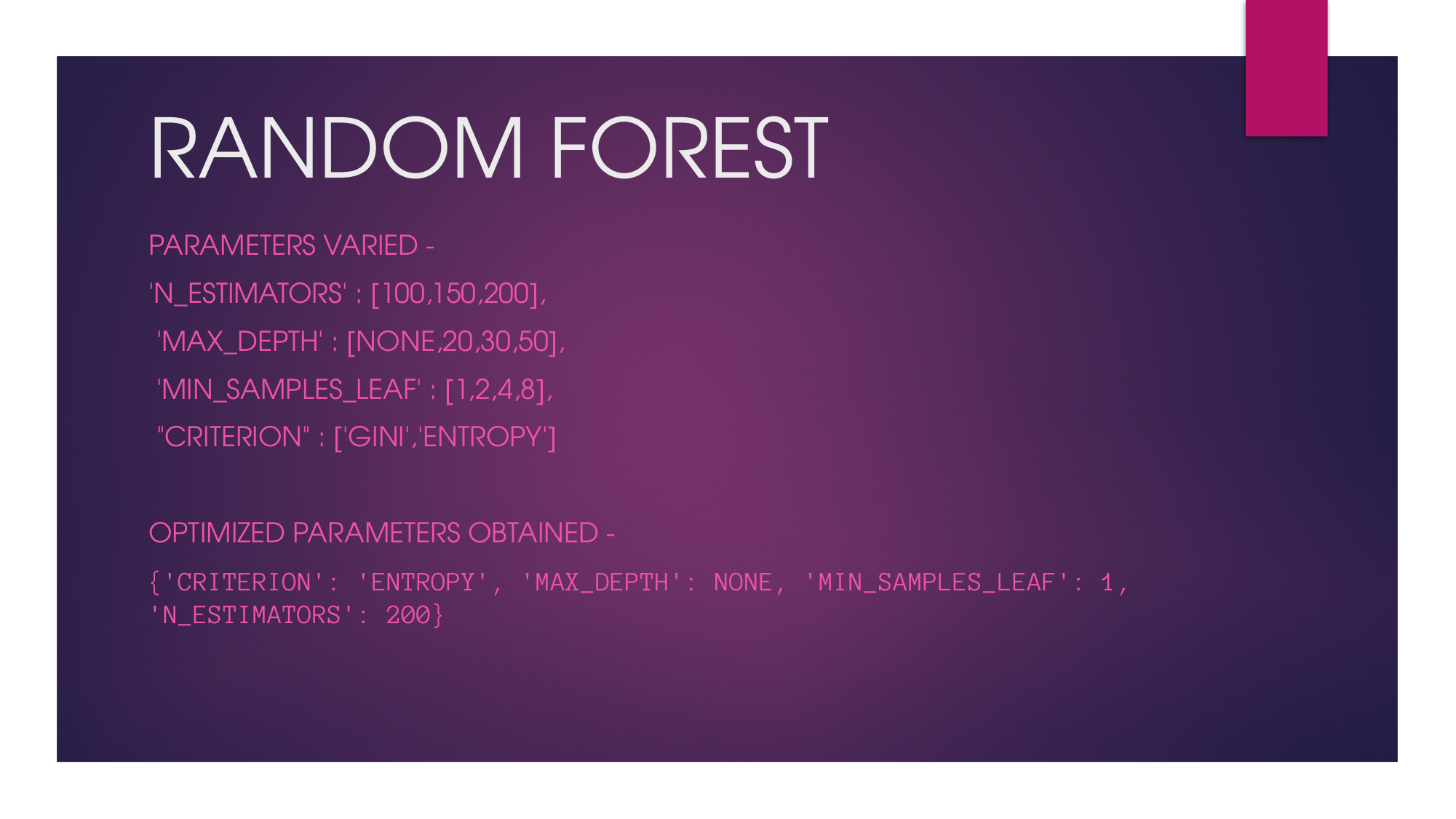

# RANDOM FOREST
PARAMETERS VARIED -
'n_estimators' : [100,150,200],
 'max_depth' : [None,20,30,50],
 'min_samples_leaf' : [1,2,4,8],
 "criterion" : ['gini','entropy']

OPTIMIZED PARAMETERS OBTAINED -
{'criterion': 'entropy', 'max_depth': None, 'min_samples_leaf': 1, 'n_estimators': 200}